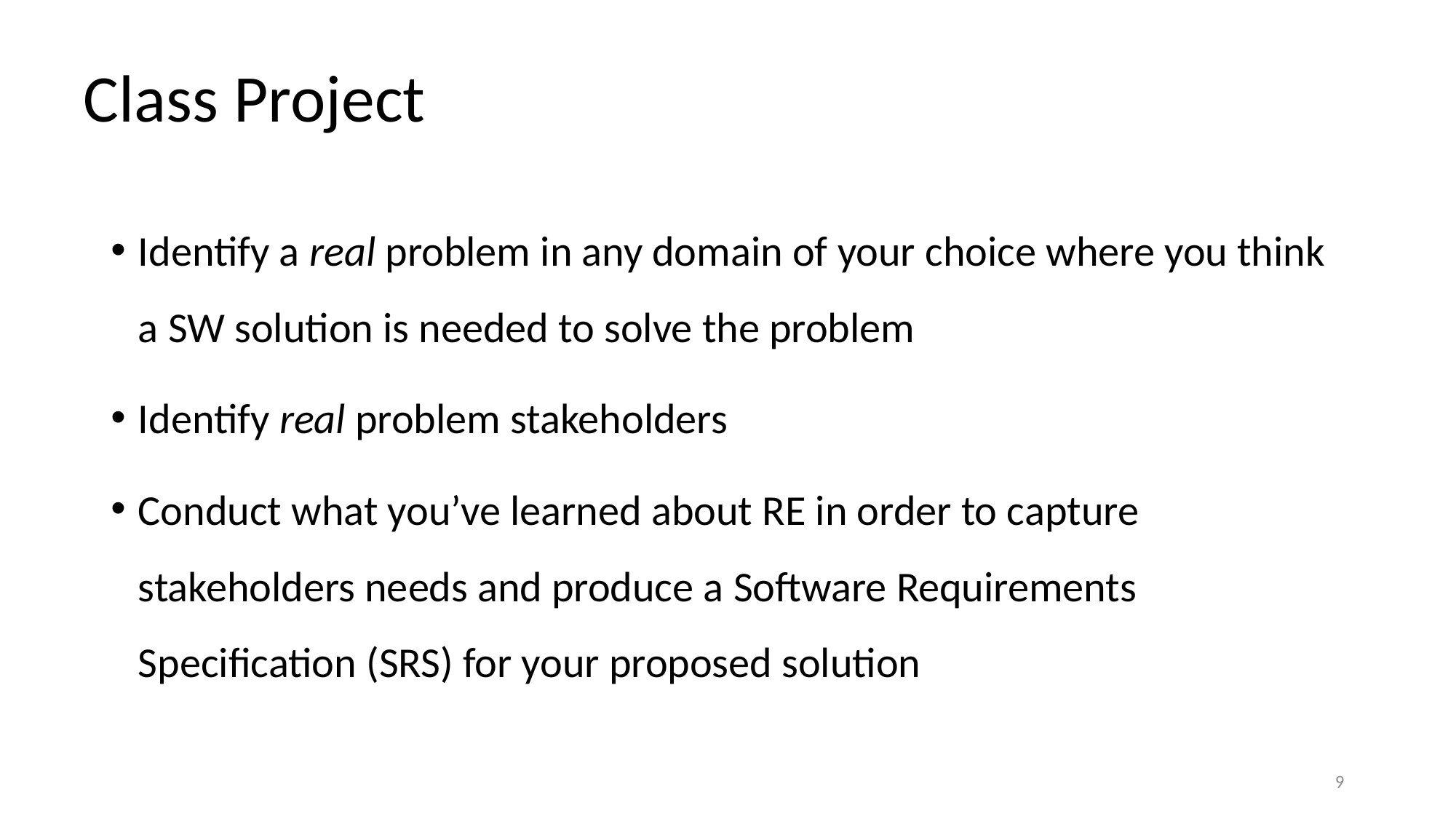

# Class Project
Identify a real problem in any domain of your choice where you think a SW solution is needed to solve the problem
Identify real problem stakeholders
Conduct what you’ve learned about RE in order to capture stakeholders needs and produce a Software Requirements Specification (SRS) for your proposed solution

9